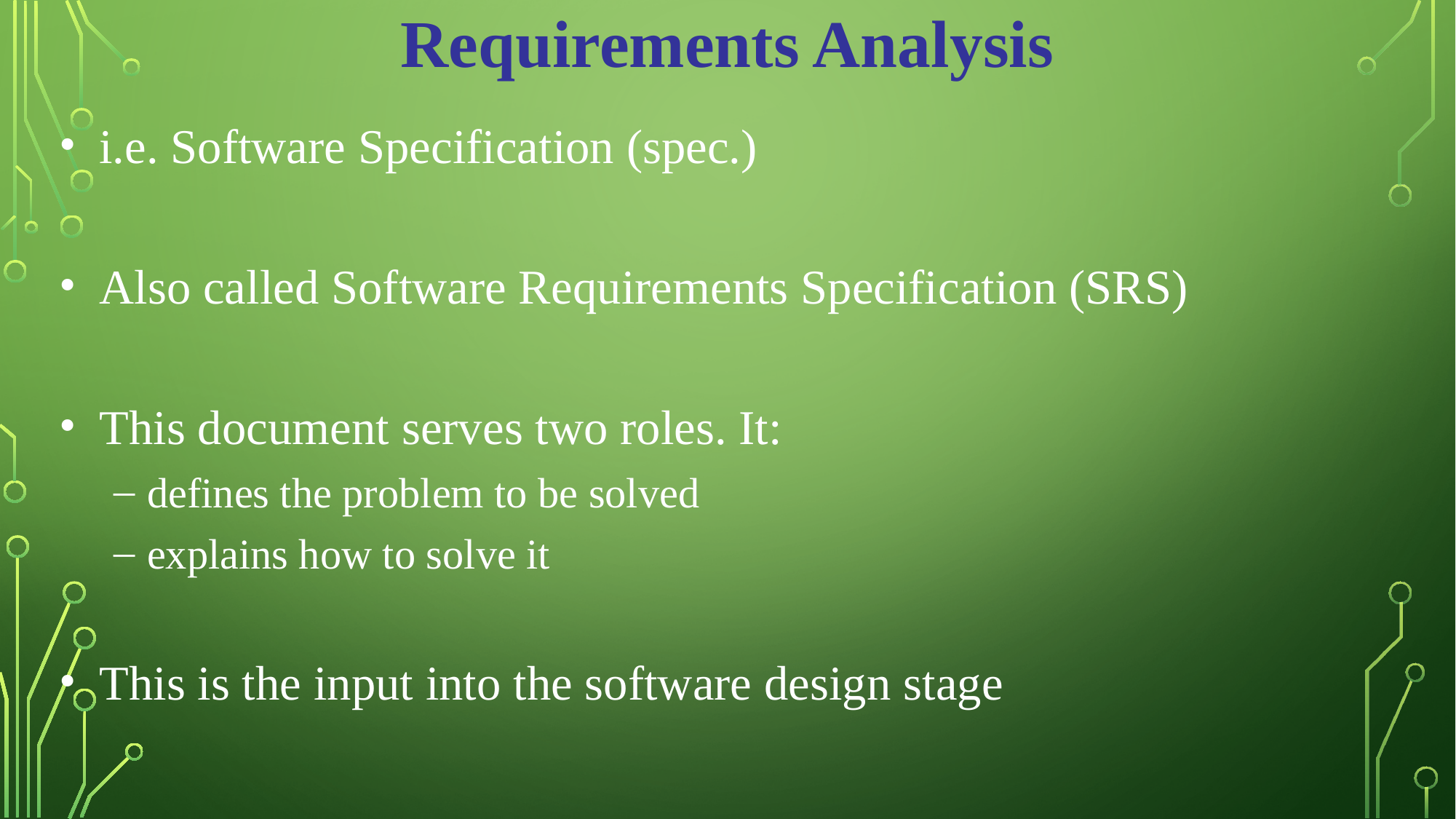

Requirements Analysis
i.e. Software Specification (spec.)

Also called Software Requirements Specification (SRS)

This document serves two roles. It:
defines the problem to be solved
explains how to solve it

This is the input into the software design stage